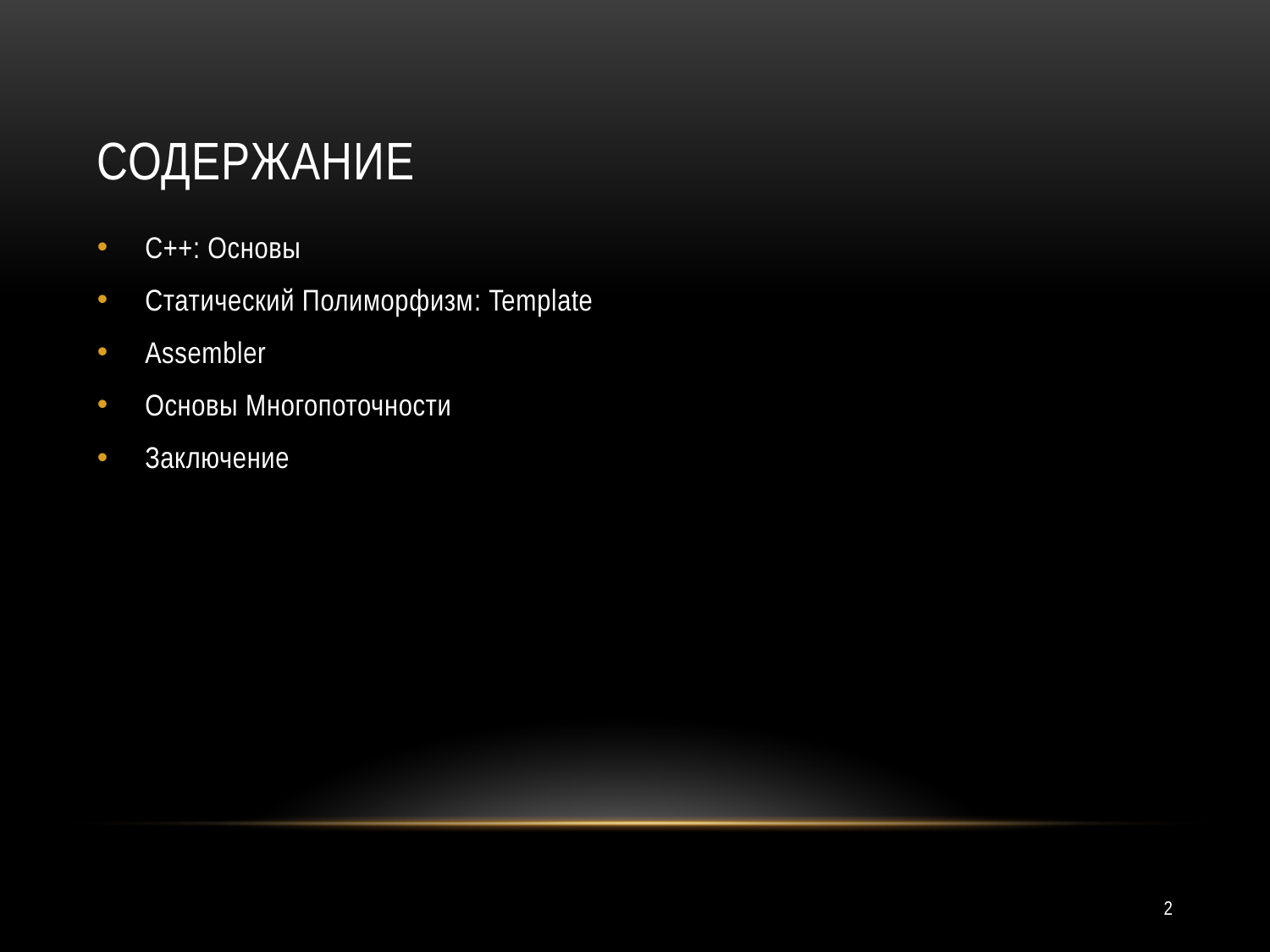

# содержание
С++: Основы
Статический Полиморфизм: Template
Assembler
Основы Многопоточности
Заключение

2